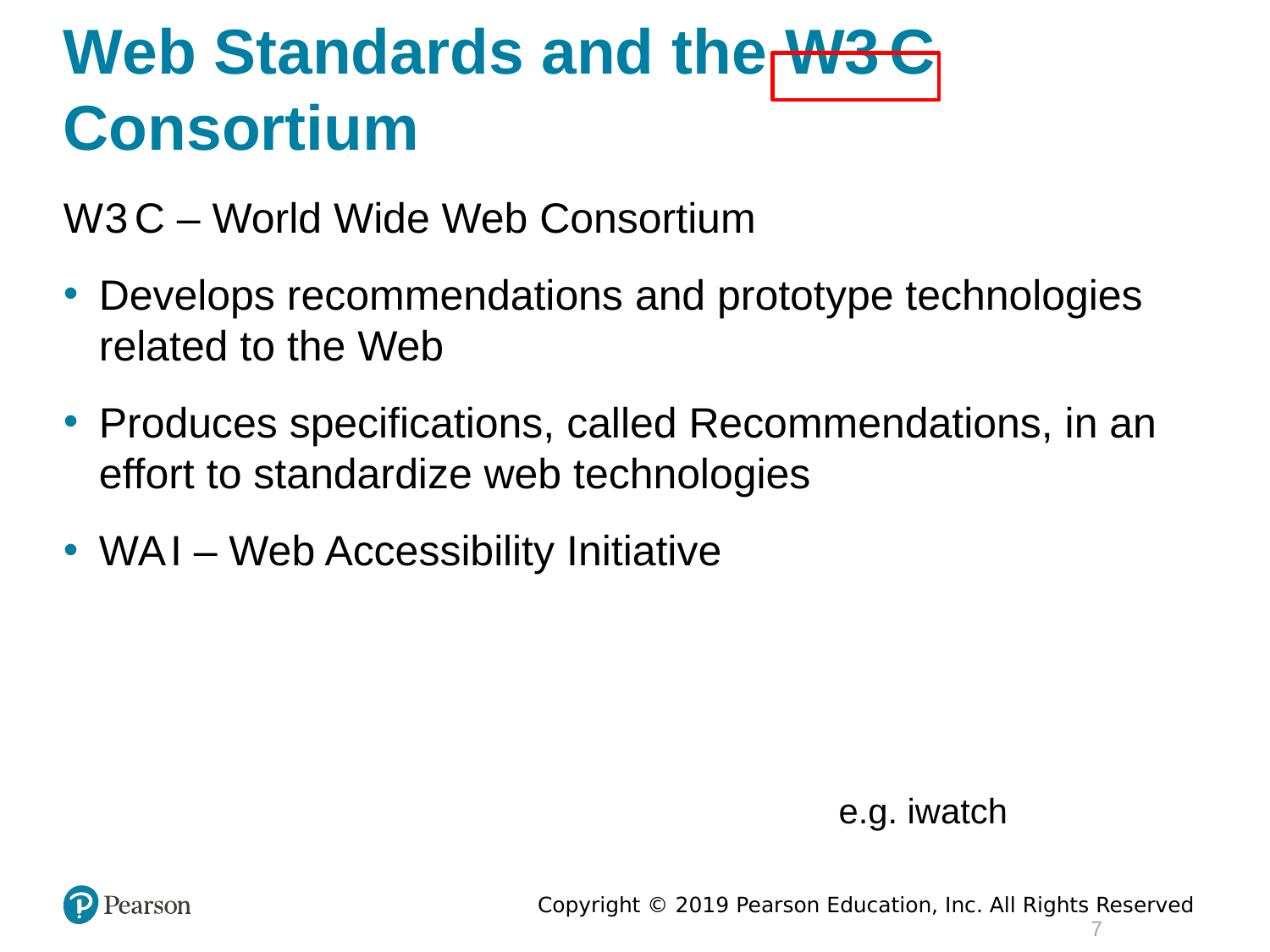

# Web Standards and the W 3 C Consortium

W 3 C – World Wide Web Consortium
Develops recommendations and prototype technologies related to the Web
Produces specifications, called Recommendations, in an effort to standardize web technologies
W A I – Web Accessibility Initiative
e.g. iwatch